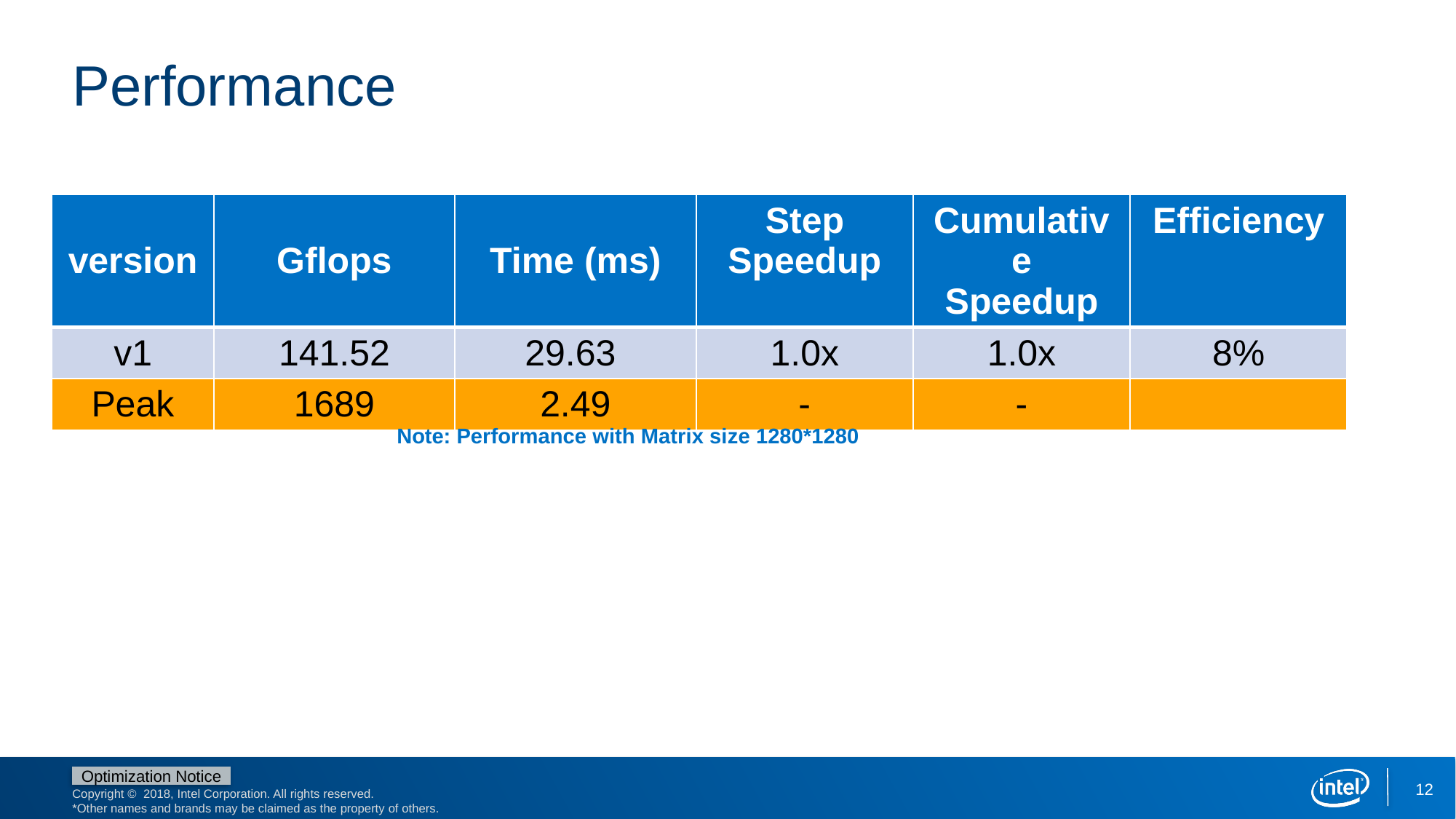

# Performance
| version | Gflops | Time (ms) | Step Speedup | Cumulative Speedup | Efficiency |
| --- | --- | --- | --- | --- | --- |
| v1 | 141.52 | 29.63 | 1.0x | 1.0x | 8% |
| Peak | 1689 | 2.49 | - | - |  |
Note: Performance with Matrix size 1280*1280
12